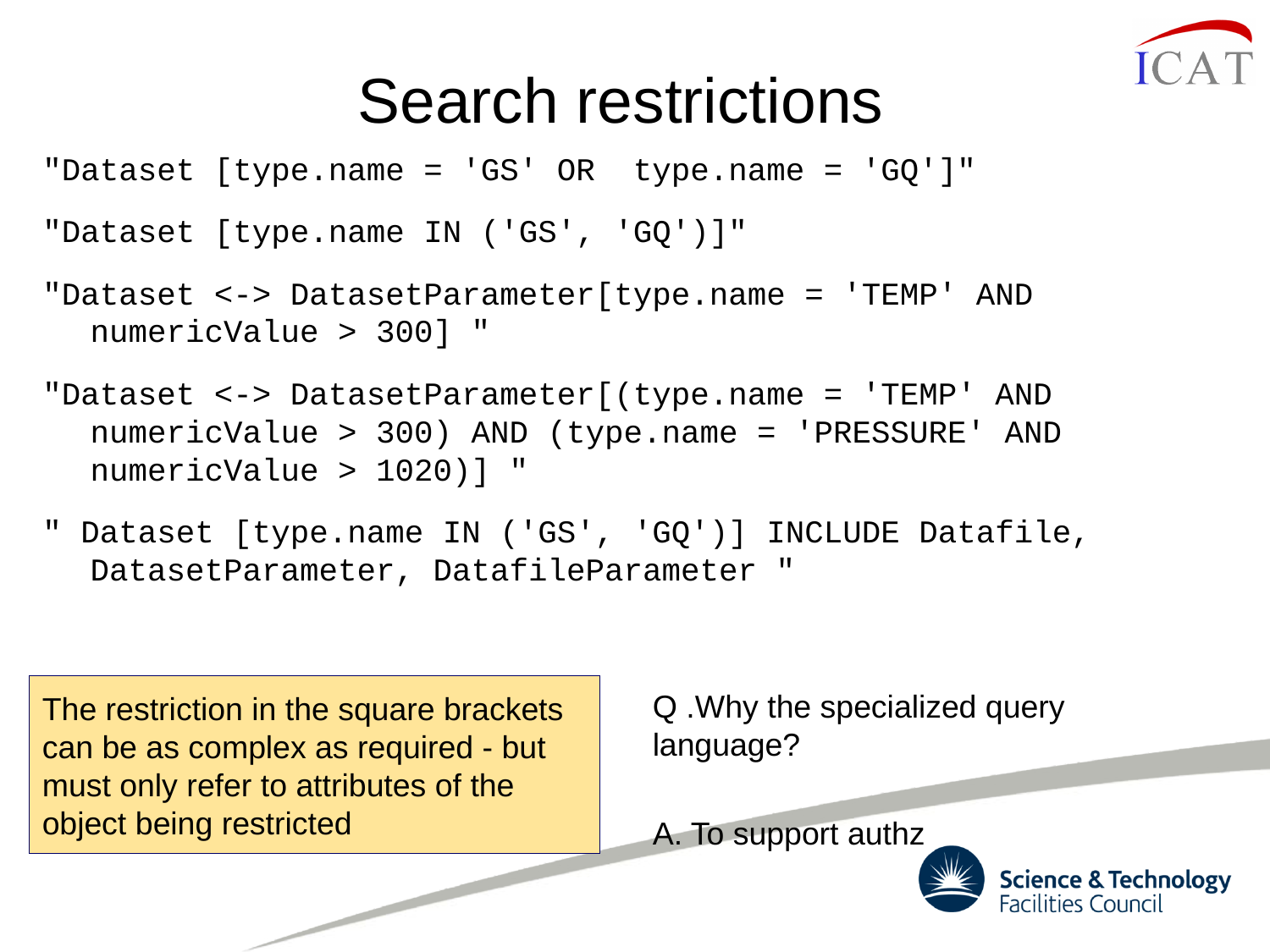

# Search restrictions
"Dataset [type.name = 'GS' OR  type.name = 'GQ']"
"Dataset [type.name IN ('GS', 'GQ')]"
"Dataset <-> DatasetParameter[type.name = 'TEMP' AND numericValue > 300] "
"Dataset <-> DatasetParameter[(type.name = 'TEMP' AND numericValue > 300) AND (type.name = 'PRESSURE' AND numericValue > 1020)] "
" Dataset [type.name IN ('GS', 'GQ')] INCLUDE Datafile, DatasetParameter, DatafileParameter "

Q .Why the specialized query language?

A. To support authz
The restriction in the square brackets can be as complex as required - but must only refer to attributes of the object being restricted